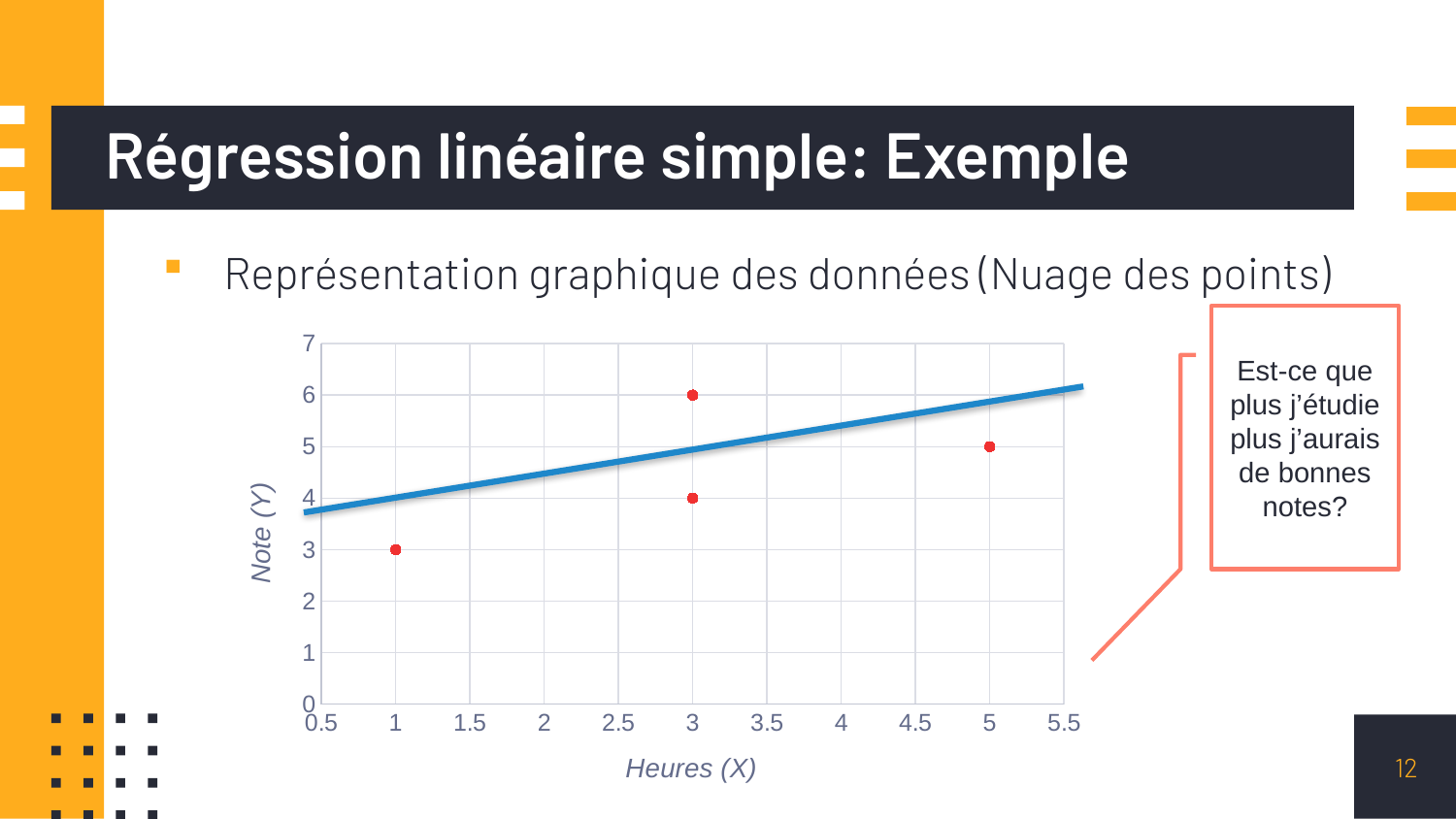

# Régression linéaire simple: Exemple
Représentation graphique des données (Nuage des points)

Est-ce que plus j’étudie plus j’aurais de bonnes notes?

### Chart

| Category | Valeur des Y |
|---|---|
12